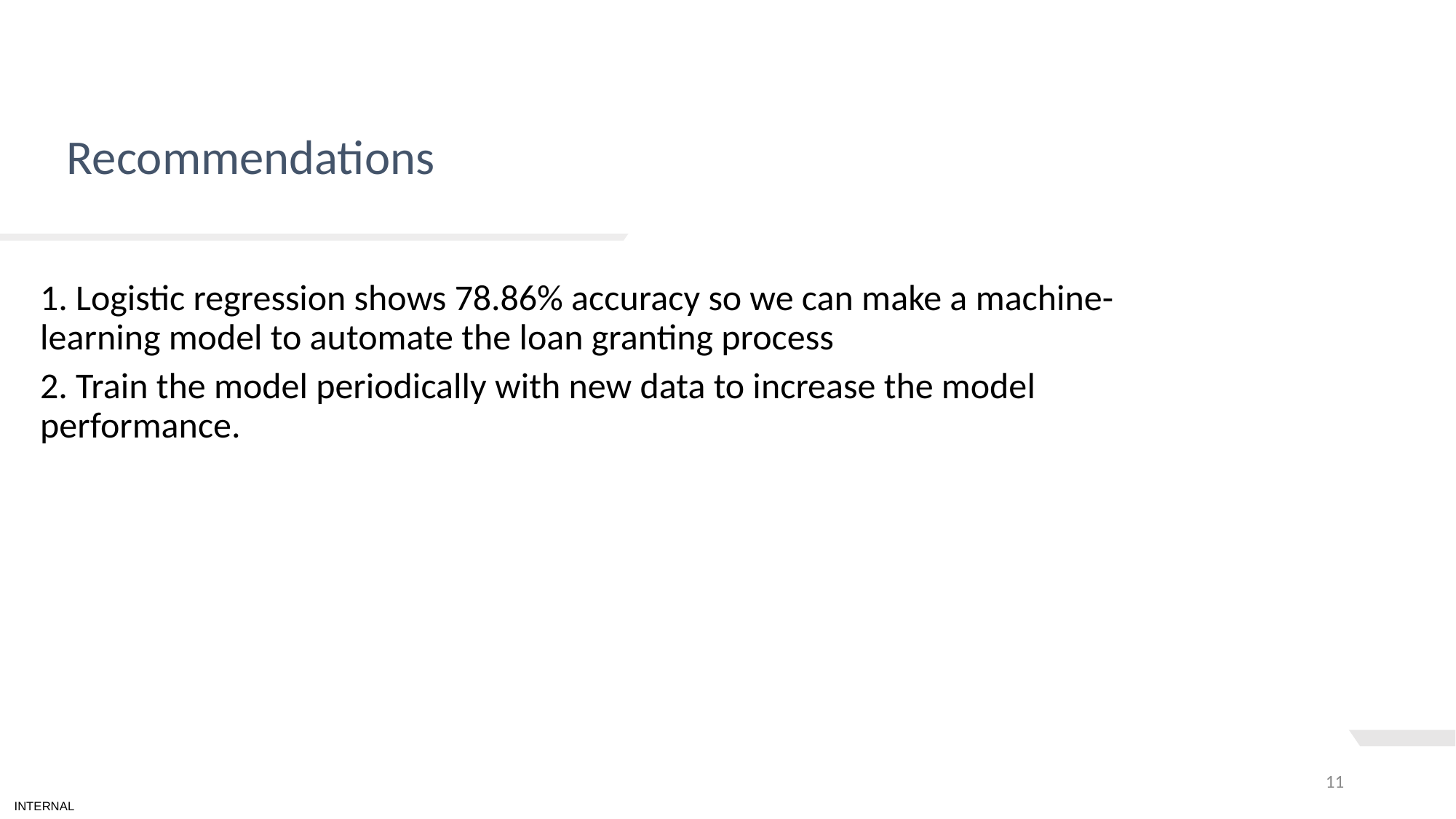

# TEXT LAYOUT 1
Recommendations
1. Logistic regression shows 78.86% accuracy so we can make a machine-learning model to automate the loan granting process
2. Train the model periodically with new data to increase the model performance.
11